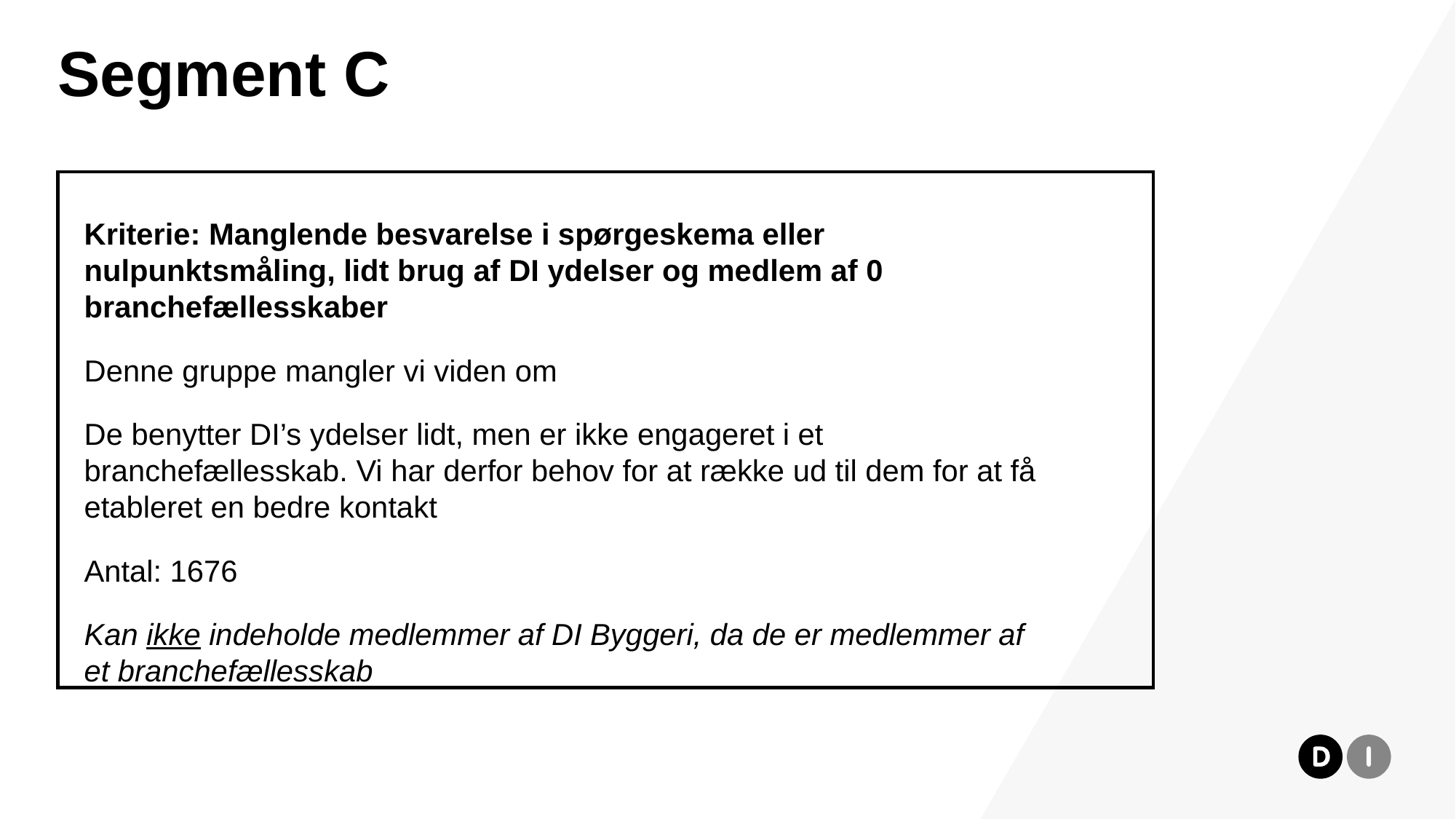

# Segment C

Kriterie: Manglende besvarelse i spørgeskema eller nulpunktsmåling, lidt brug af DI ydelser og medlem af 0 branchefællesskaber
Denne gruppe mangler vi viden om
De benytter DI’s ydelser lidt, men er ikke engageret i et branchefællesskab. Vi har derfor behov for at række ud til dem for at få etableret en bedre kontakt
Antal: 1676
Kan ikke indeholde medlemmer af DI Byggeri, da de er medlemmer af et branchefællesskab